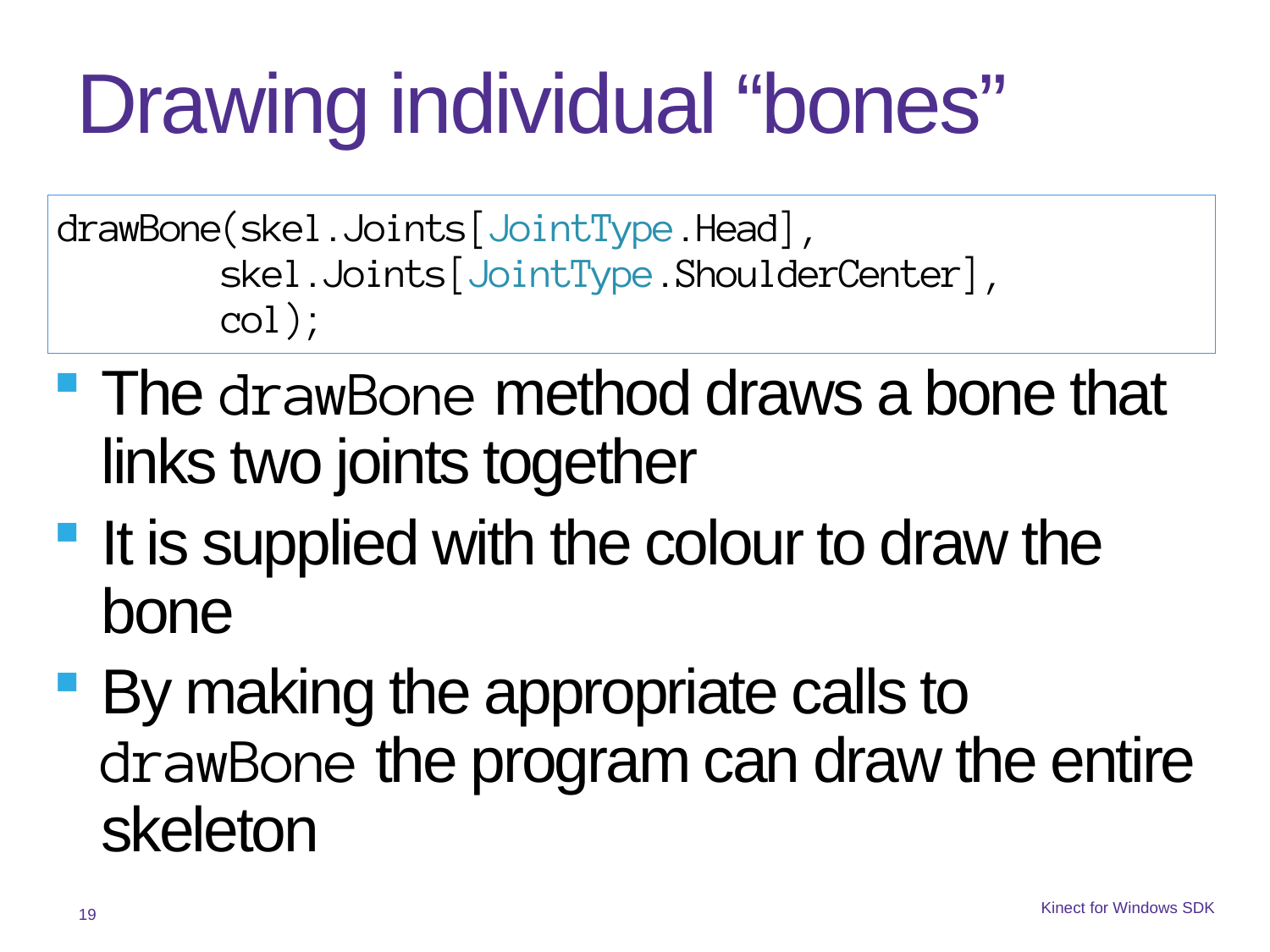

# Drawing individual “bones”
drawBone(skel.Joints[JointType.Head],
        skel.Joints[JointType.ShoulderCenter],
        col);
The drawBone method draws a bone that links two joints together
It is supplied with the colour to draw the bone
By making the appropriate calls to drawBone the program can draw the entire skeleton
19